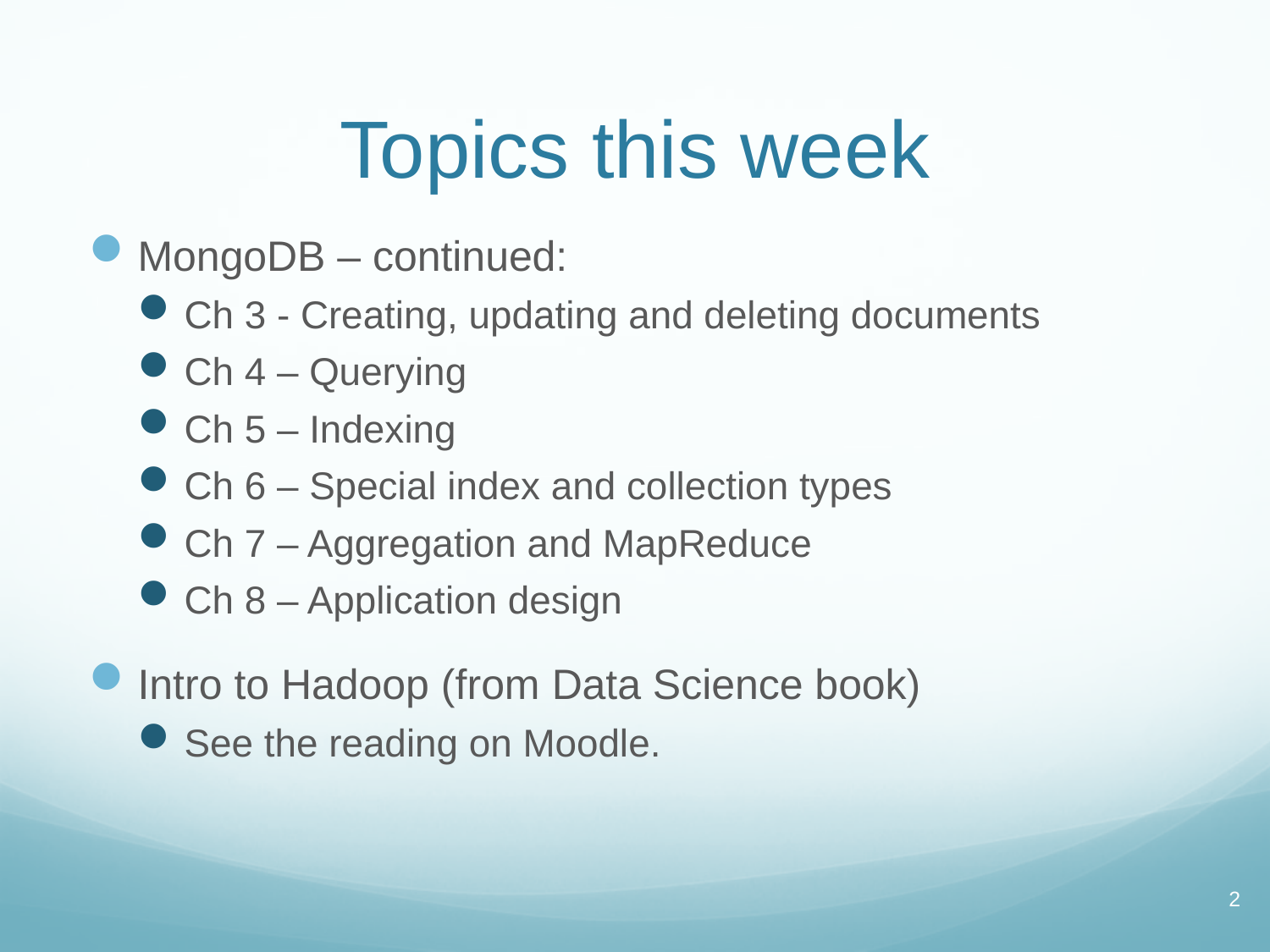

# Topics this week
MongoDB – continued:
Ch 3 - Creating, updating and deleting documents
Ch 4 – Querying
Ch 5 – Indexing
Ch 6 – Special index and collection types
Ch 7 – Aggregation and MapReduce
Ch 8 – Application design
Intro to Hadoop (from Data Science book)
See the reading on Moodle.